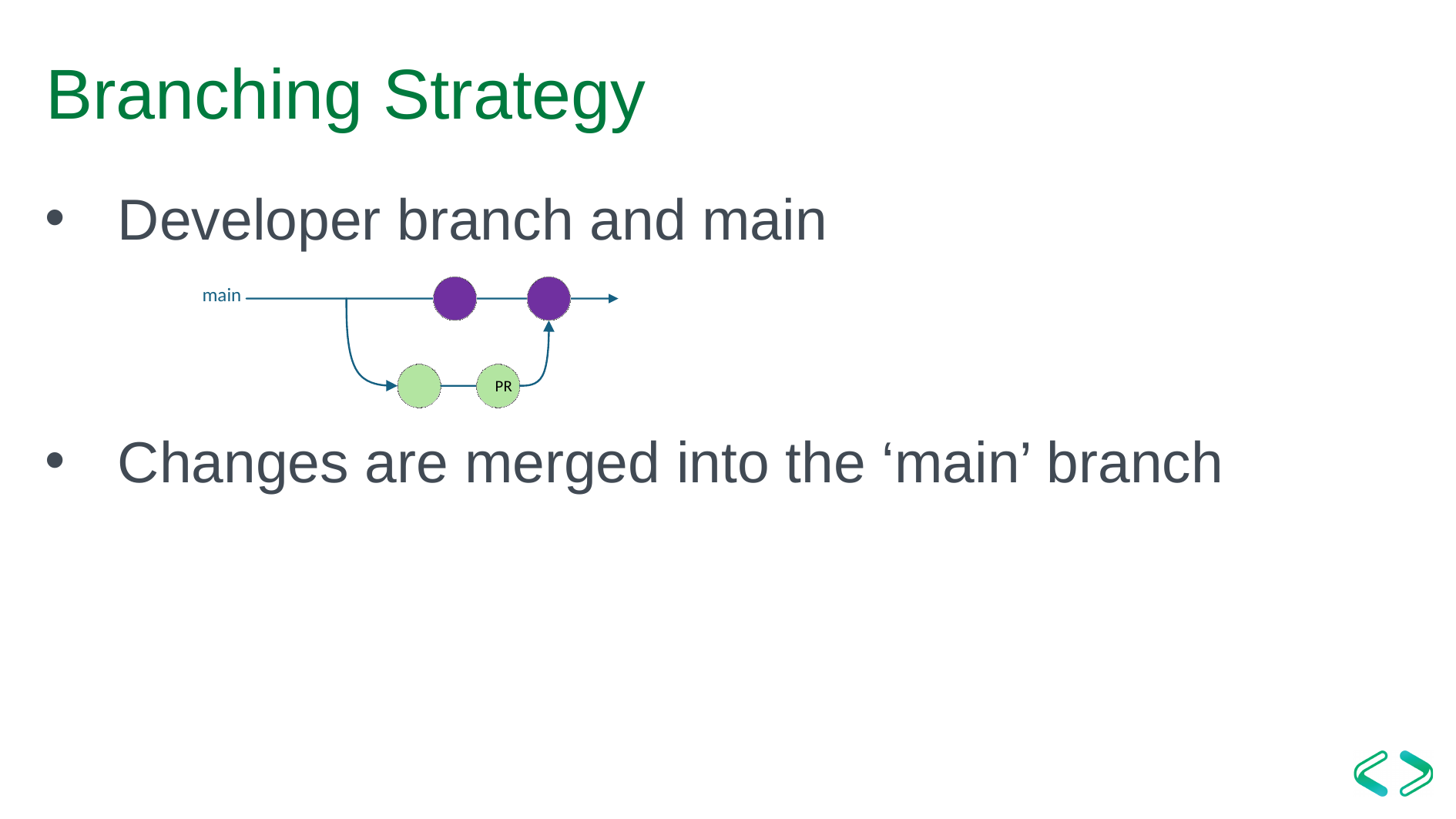

# Branching Strategy
Developer branch and main

Changes are merged into the ‘main’ branch

main

PR